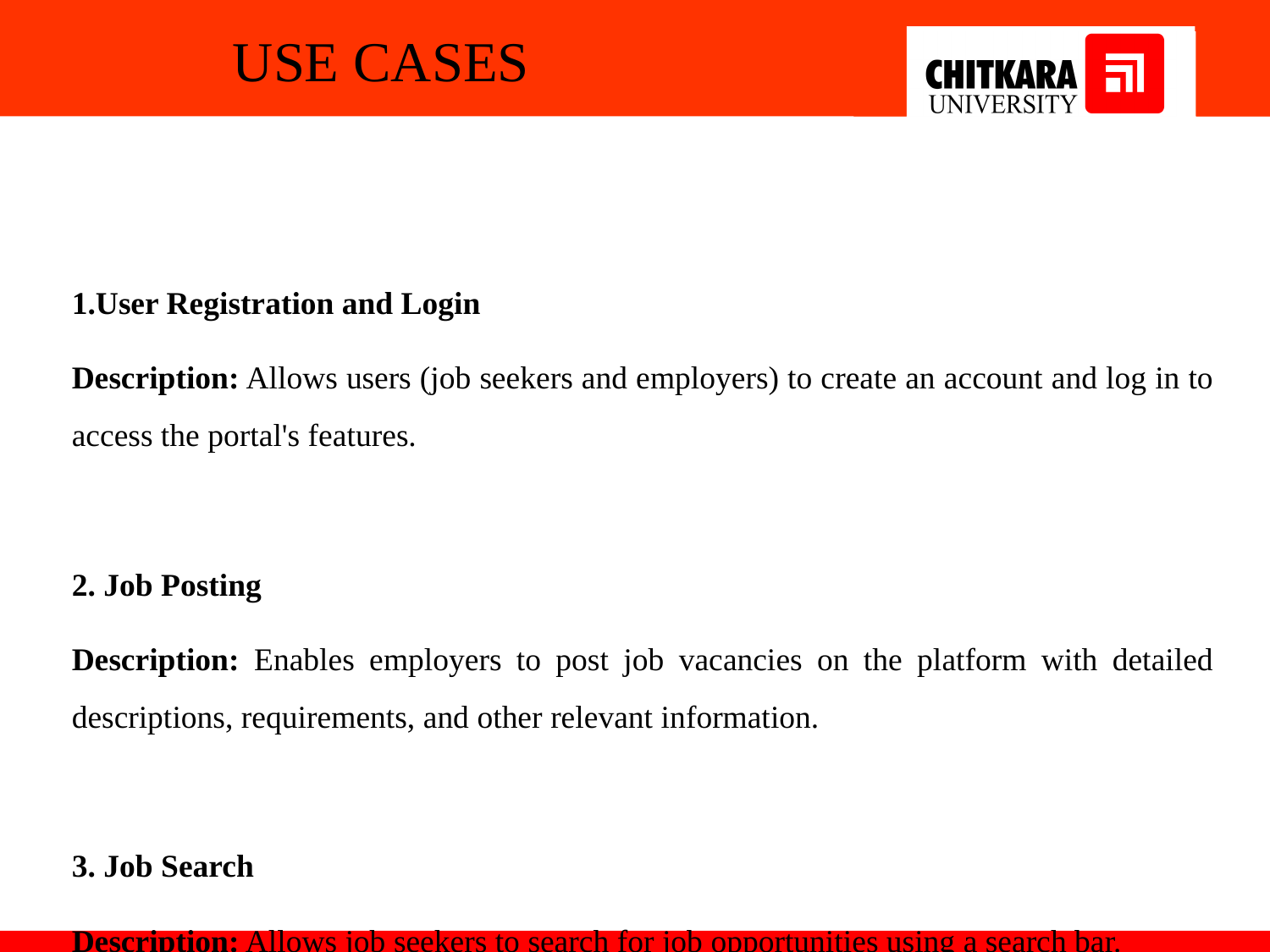

# USE CASES

1.User Registration and Login
Description: Allows users (job seekers and employers) to create an account and log in to access the portal's features.

2. Job Posting
Description: Enables employers to post job vacancies on the platform with detailed descriptions, requirements, and other relevant information.

3. Job Search
Description: Allows job seekers to search for job opportunities using a search bar.